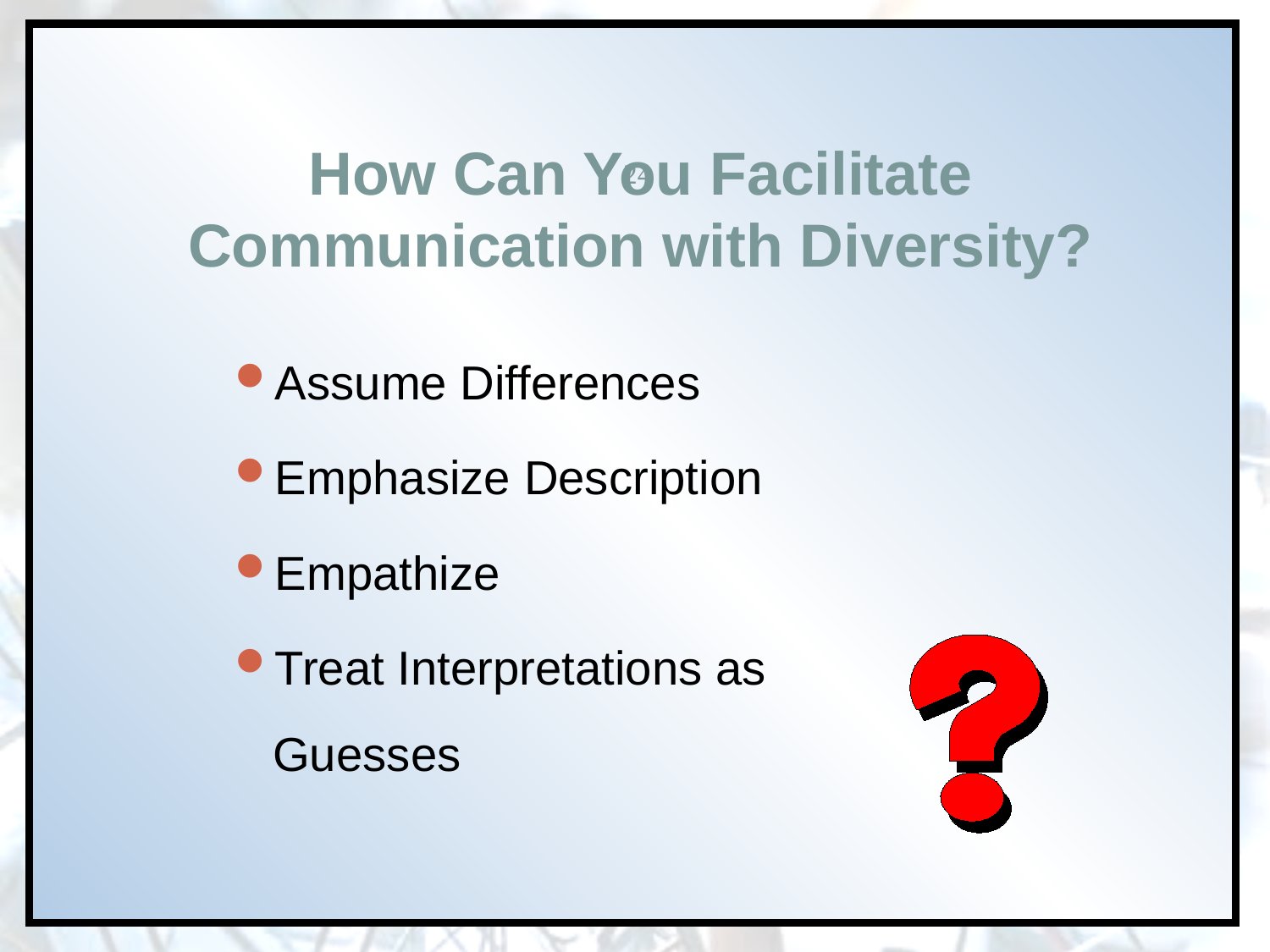

# How Can You Facilitate Communication with Diversity?
24
Assume Differences
Emphasize Description
Empathize
Treat Interpretations as Guesses